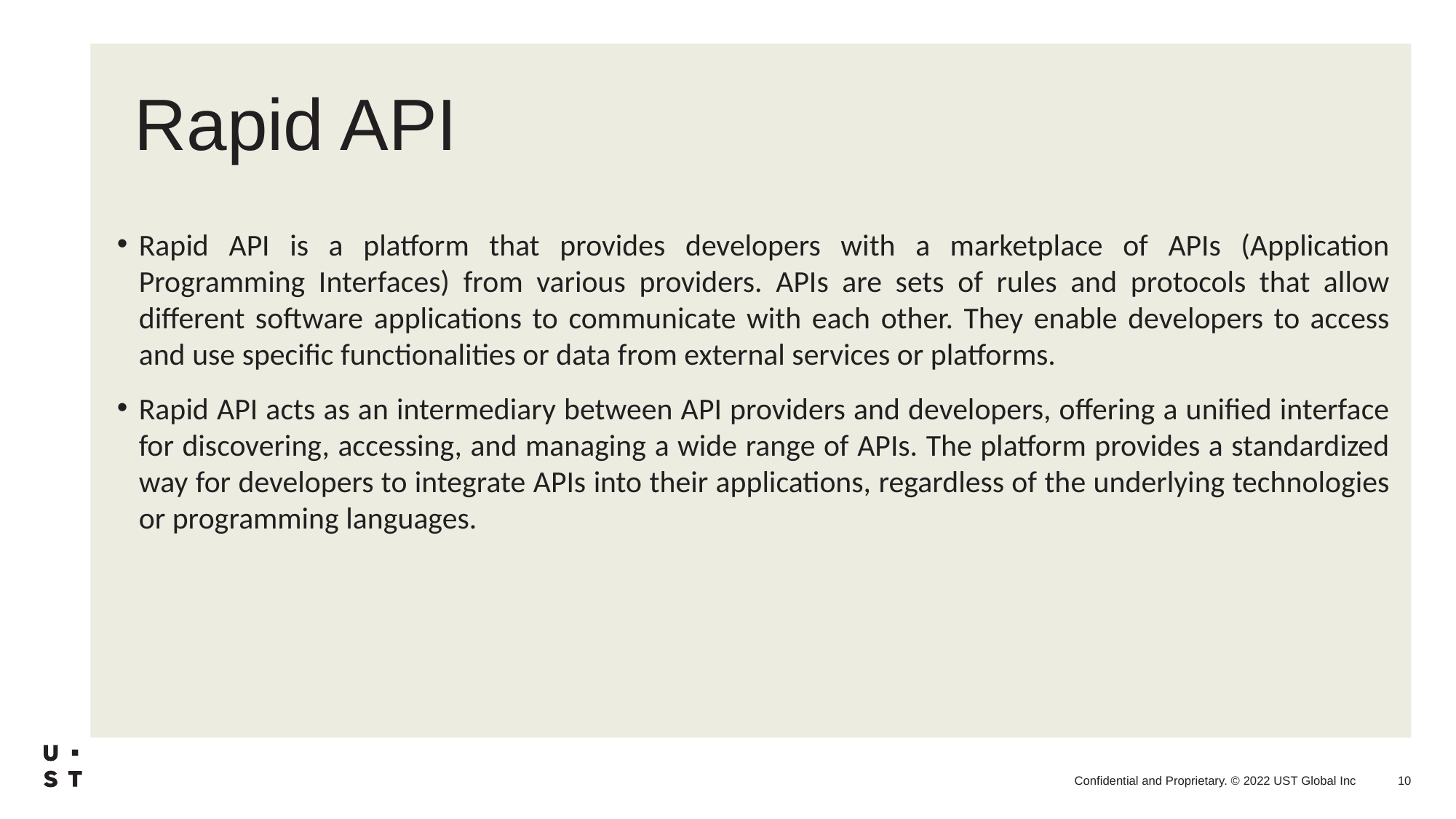

# Rapid API

Rapid API is a platform that provides developers with a marketplace of APIs (Application Programming Interfaces) from various providers. APIs are sets of rules and protocols that allow different software applications to communicate with each other. They enable developers to access and use specific functionalities or data from external services or platforms.
Rapid API acts as an intermediary between API providers and developers, offering a unified interface for discovering, accessing, and managing a wide range of APIs. The platform provides a standardized way for developers to integrate APIs into their applications, regardless of the underlying technologies or programming languages.